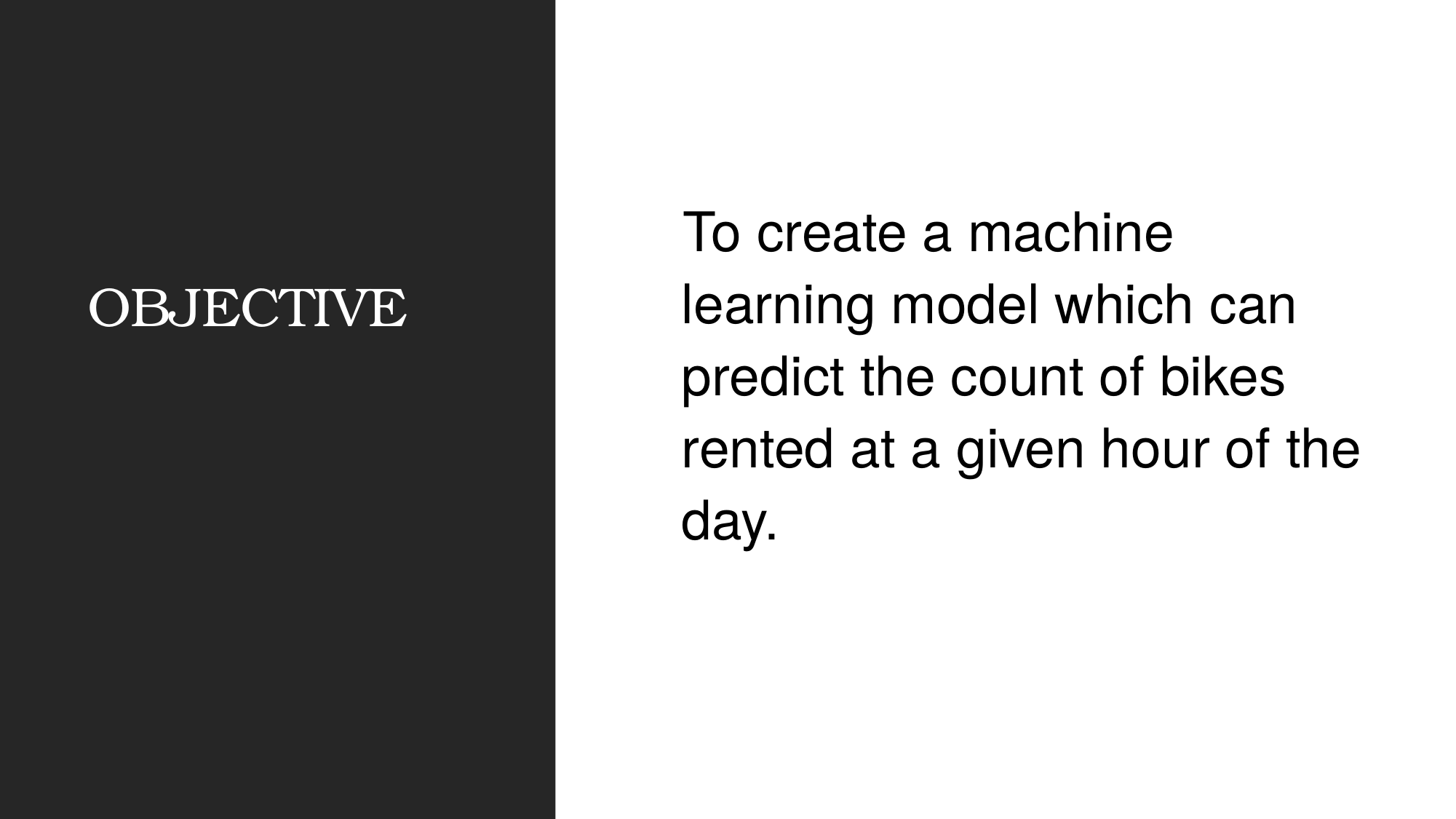

# OBJECTIVE
To create a machine learning model which can predict the count of bikes rented at a given hour of the day.